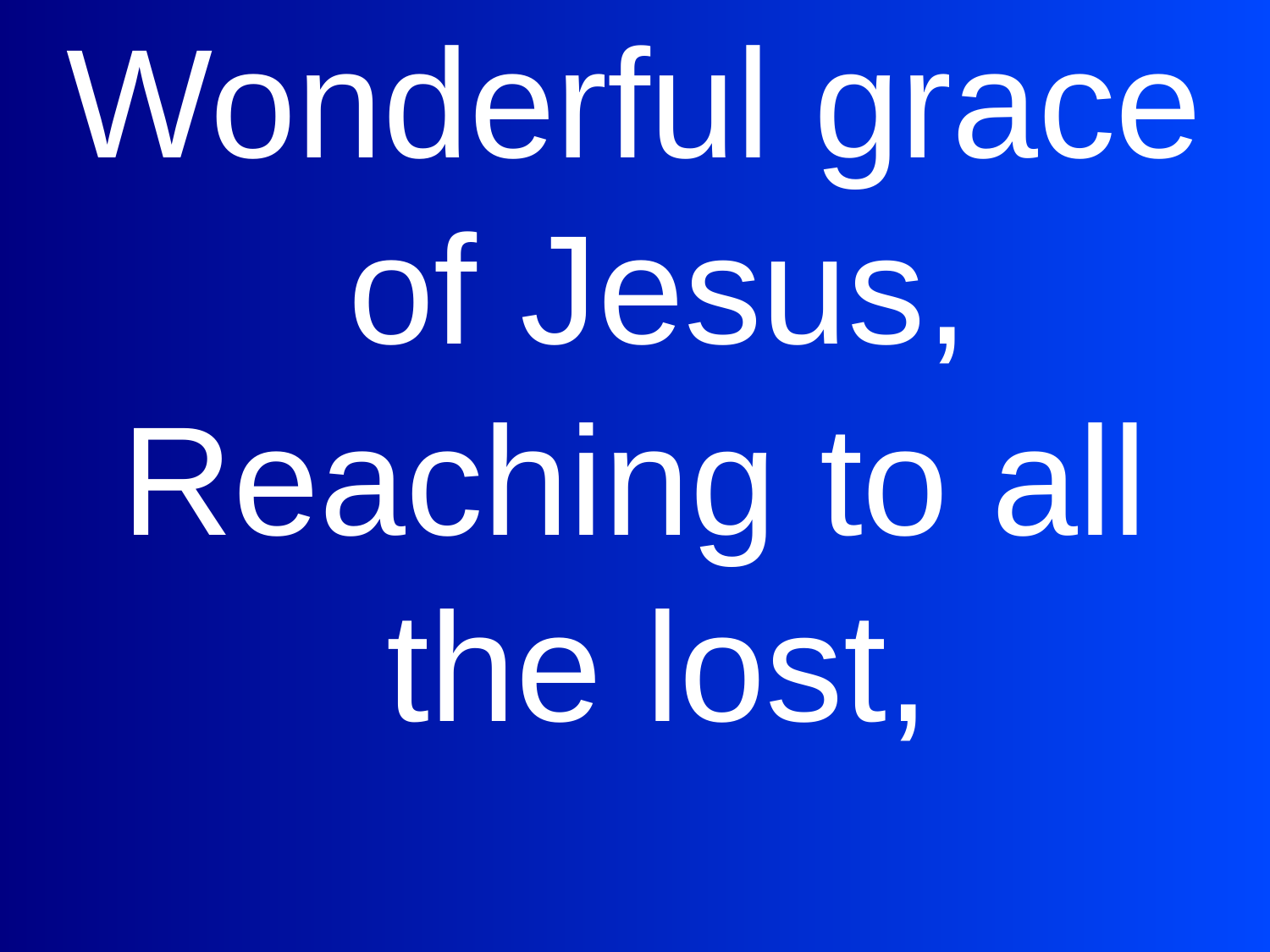

Wonderful grace of Jesus,
Reaching to all the lost,